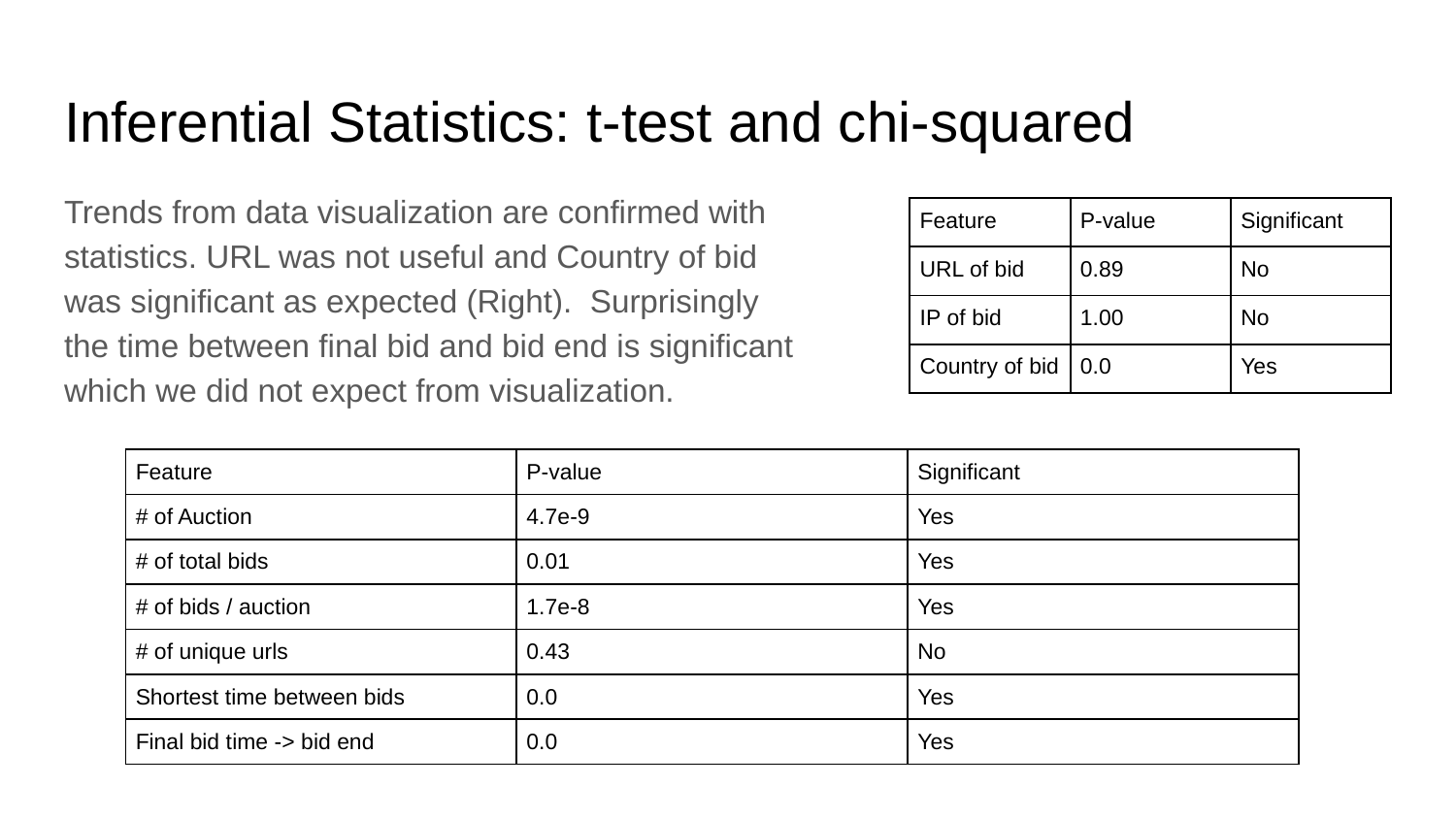

# Inferential Statistics: t-test and chi-squared
Trends from data visualization are confirmed with statistics. URL was not useful and Country of bid was significant as expected (Right).  Surprisingly the time between final bid and bid end is significant which we did not expect from visualization.
| Feature | P-value | Significant |
| --- | --- | --- |
| URL of bid | 0.89 | No |
| IP of bid | 1.00 | No |
| Country of bid | 0.0 | Yes |
| Feature | P-value | Significant |
| --- | --- | --- |
| # of Auction | 4.7e-9 | Yes |
| # of total bids | 0.01 | Yes |
| # of bids / auction | 1.7e-8 | Yes |
| # of unique urls | 0.43 | No |
| Shortest time between bids | 0.0 | Yes |
| Final bid time -> bid end | 0.0 | Yes |